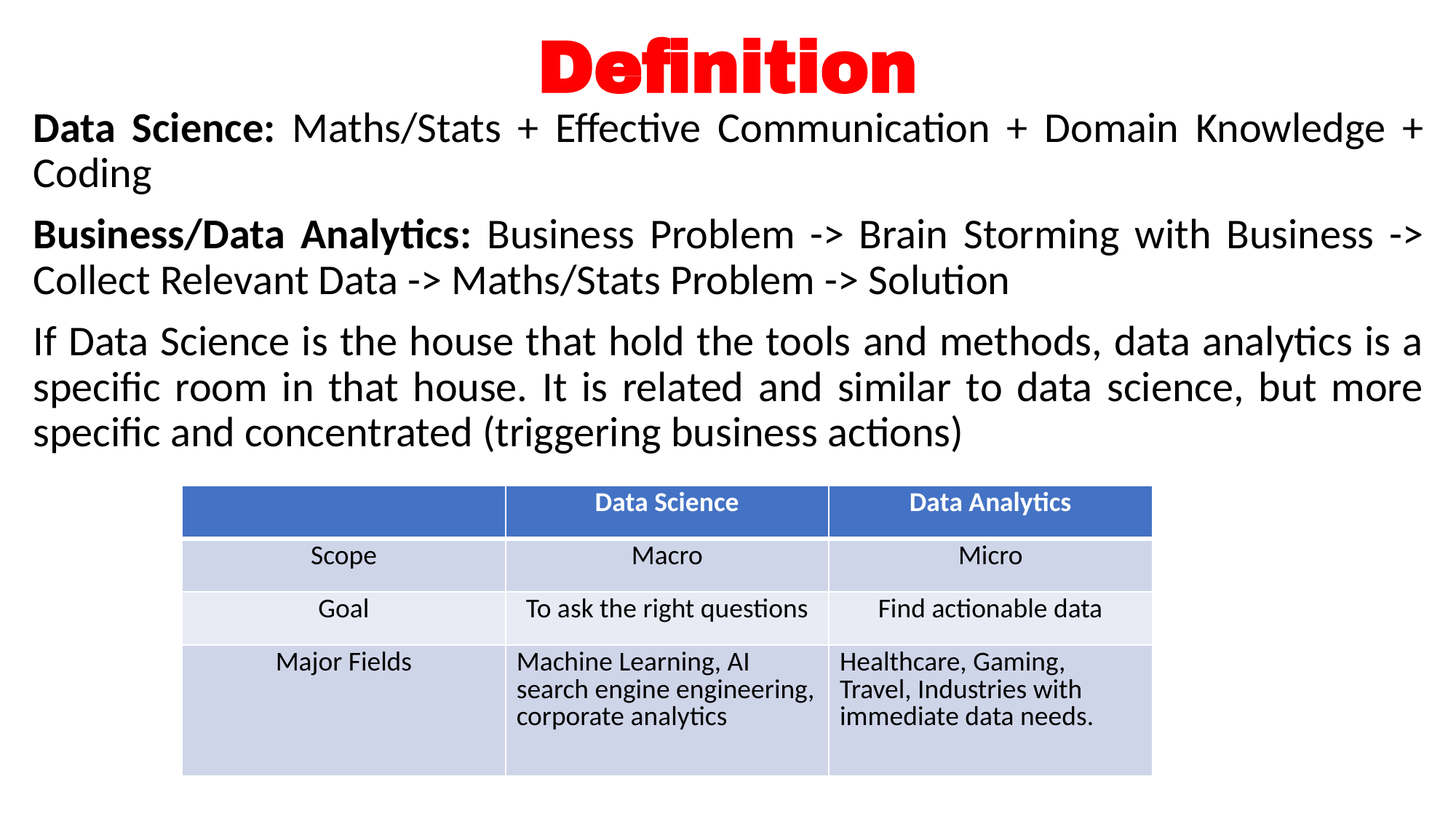

# Definition
Data Science: Maths/Stats + Effective Communication + Domain Knowledge + Coding
Business/Data Analytics: Business Problem -> Brain Storming with Business -> Collect Relevant Data -> Maths/Stats Problem -> Solution
If Data Science is the house that hold the tools and methods, data analytics is a specific room in that house. It is related and similar to data science, but more specific and concentrated (triggering business actions)

|  | Data Science | Data Analytics |
| --- | --- | --- |
| Scope | Macro | Micro |
| Goal | To ask the right questions | Find actionable data |
| Major Fields | Machine Learning, AI search engine engineering, corporate analytics | Healthcare, Gaming, Travel, Industries with immediate data needs. |